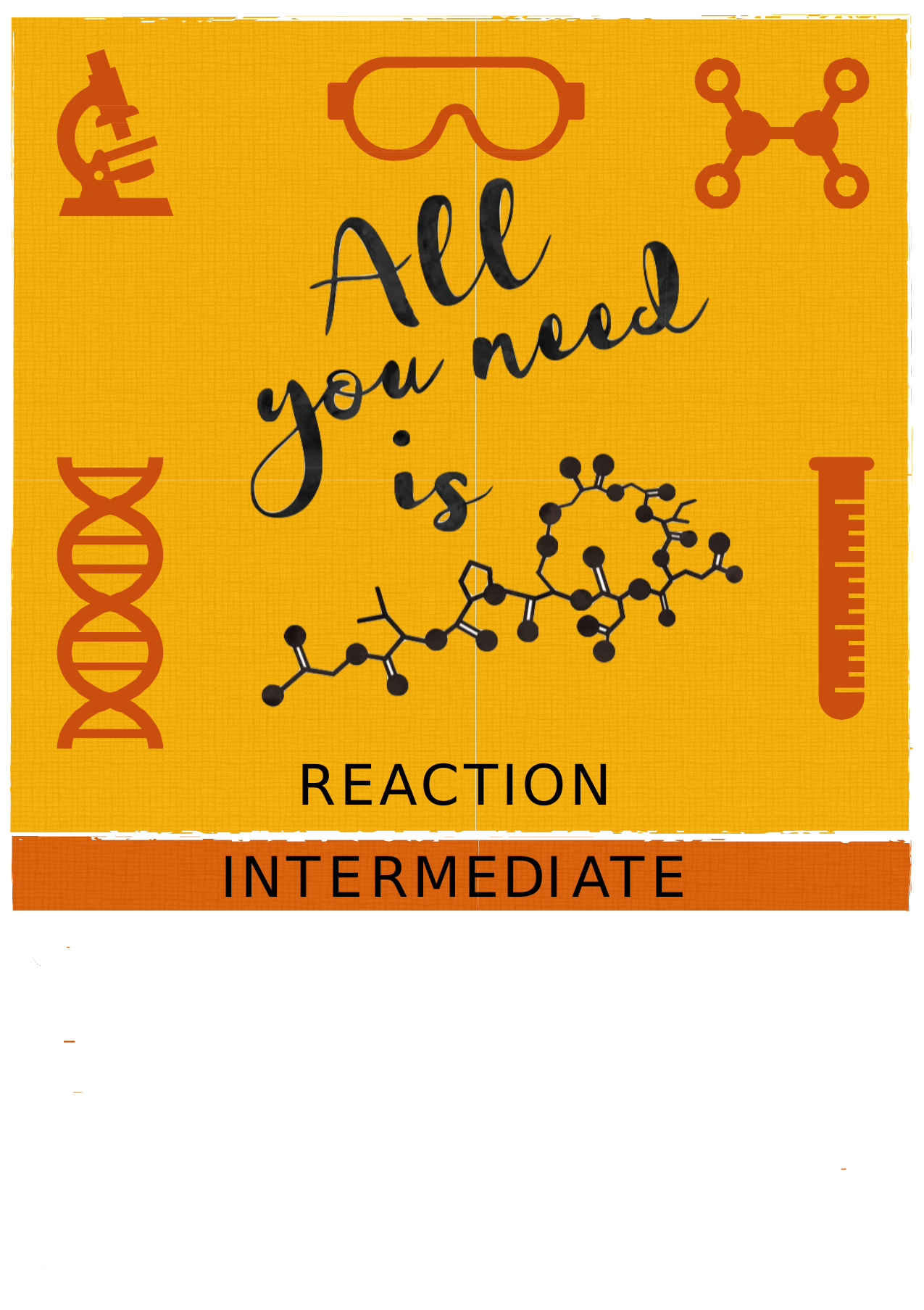

REACTION  INTERMEDIATE
JEETENDRA	k	ARYA  7077 6066 22

FEEEBEat